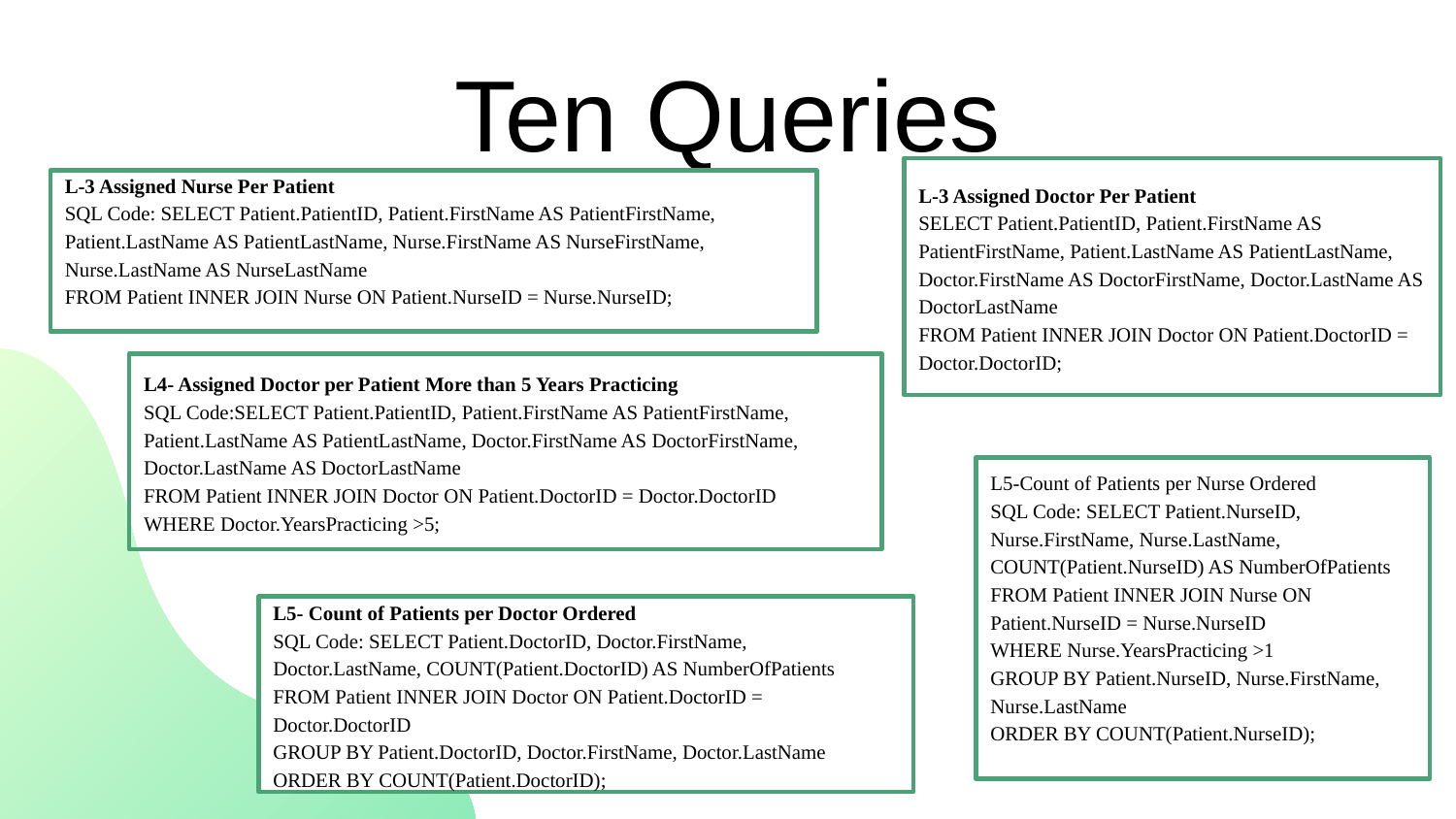

# Ten Queries
L-3 Assigned Doctor Per Patient
SELECT Patient.PatientID, Patient.FirstName AS PatientFirstName, Patient.LastName AS PatientLastName, Doctor.FirstName AS DoctorFirstName, Doctor.LastName AS DoctorLastName
FROM Patient INNER JOIN Doctor ON Patient.DoctorID = Doctor.DoctorID;
L-3 Assigned Nurse Per Patient
SQL Code: SELECT Patient.PatientID, Patient.FirstName AS PatientFirstName, Patient.LastName AS PatientLastName, Nurse.FirstName AS NurseFirstName, Nurse.LastName AS NurseLastName
FROM Patient INNER JOIN Nurse ON Patient.NurseID = Nurse.NurseID;

L4- Assigned Doctor per Patient More than 5 Years Practicing
SQL Code:SELECT Patient.PatientID, Patient.FirstName AS PatientFirstName, Patient.LastName AS PatientLastName, Doctor.FirstName AS DoctorFirstName, Doctor.LastName AS DoctorLastName
FROM Patient INNER JOIN Doctor ON Patient.DoctorID = Doctor.DoctorID
WHERE Doctor.YearsPracticing >5;
L5-Count of Patients per Nurse Ordered
SQL Code: SELECT Patient.NurseID, Nurse.FirstName, Nurse.LastName, COUNT(Patient.NurseID) AS NumberOfPatients
FROM Patient INNER JOIN Nurse ON Patient.NurseID = Nurse.NurseID
WHERE Nurse.YearsPracticing >1
GROUP BY Patient.NurseID, Nurse.FirstName, Nurse.LastName
ORDER BY COUNT(Patient.NurseID);

L5- Count of Patients per Doctor Ordered
SQL Code: SELECT Patient.DoctorID, Doctor.FirstName, Doctor.LastName, COUNT(Patient.DoctorID) AS NumberOfPatients
FROM Patient INNER JOIN Doctor ON Patient.DoctorID = Doctor.DoctorID
GROUP BY Patient.DoctorID, Doctor.FirstName, Doctor.LastName
ORDER BY COUNT(Patient.DoctorID);